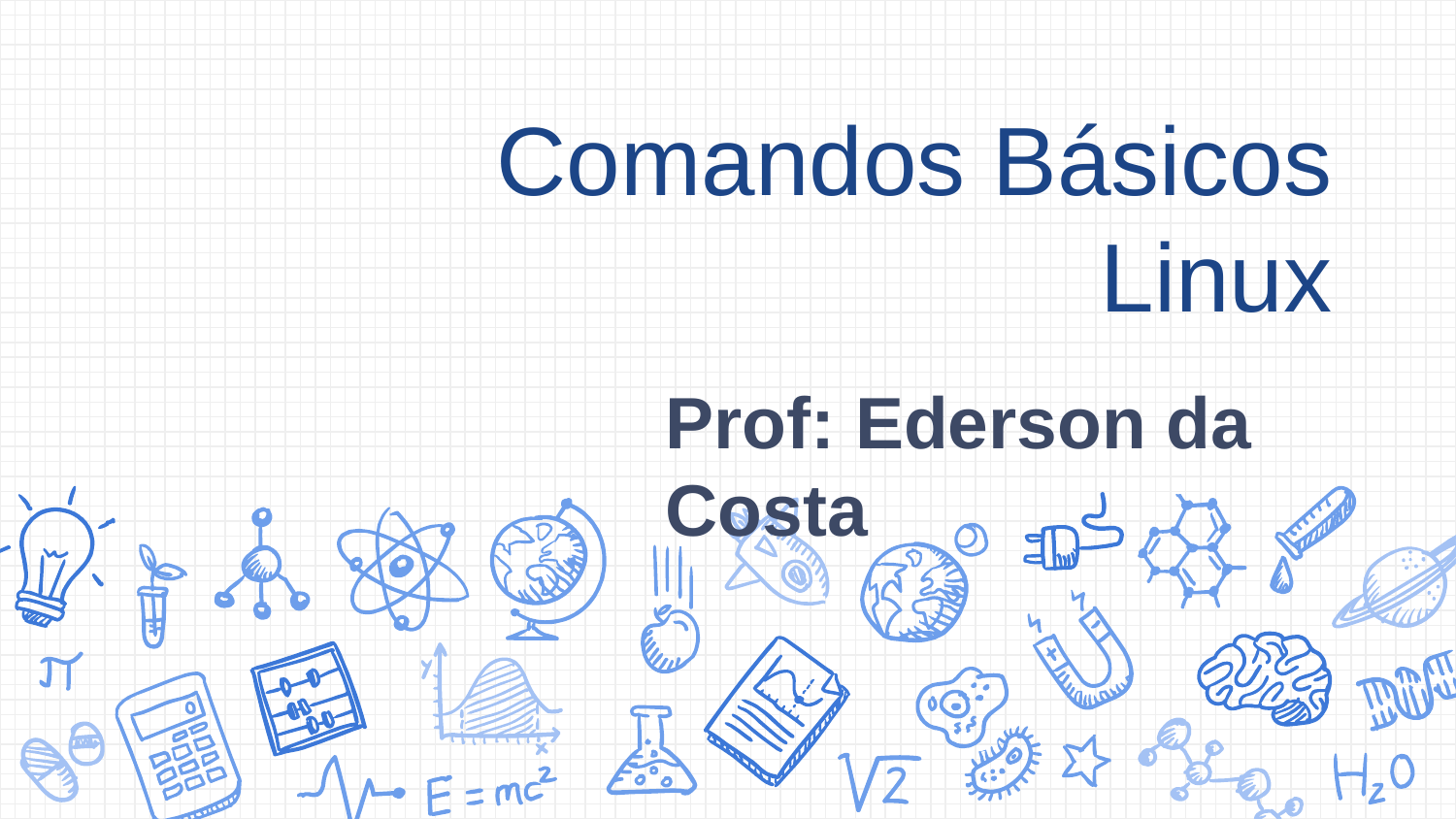

# Comandos Básicos Linux
Prof: Ederson da Costa